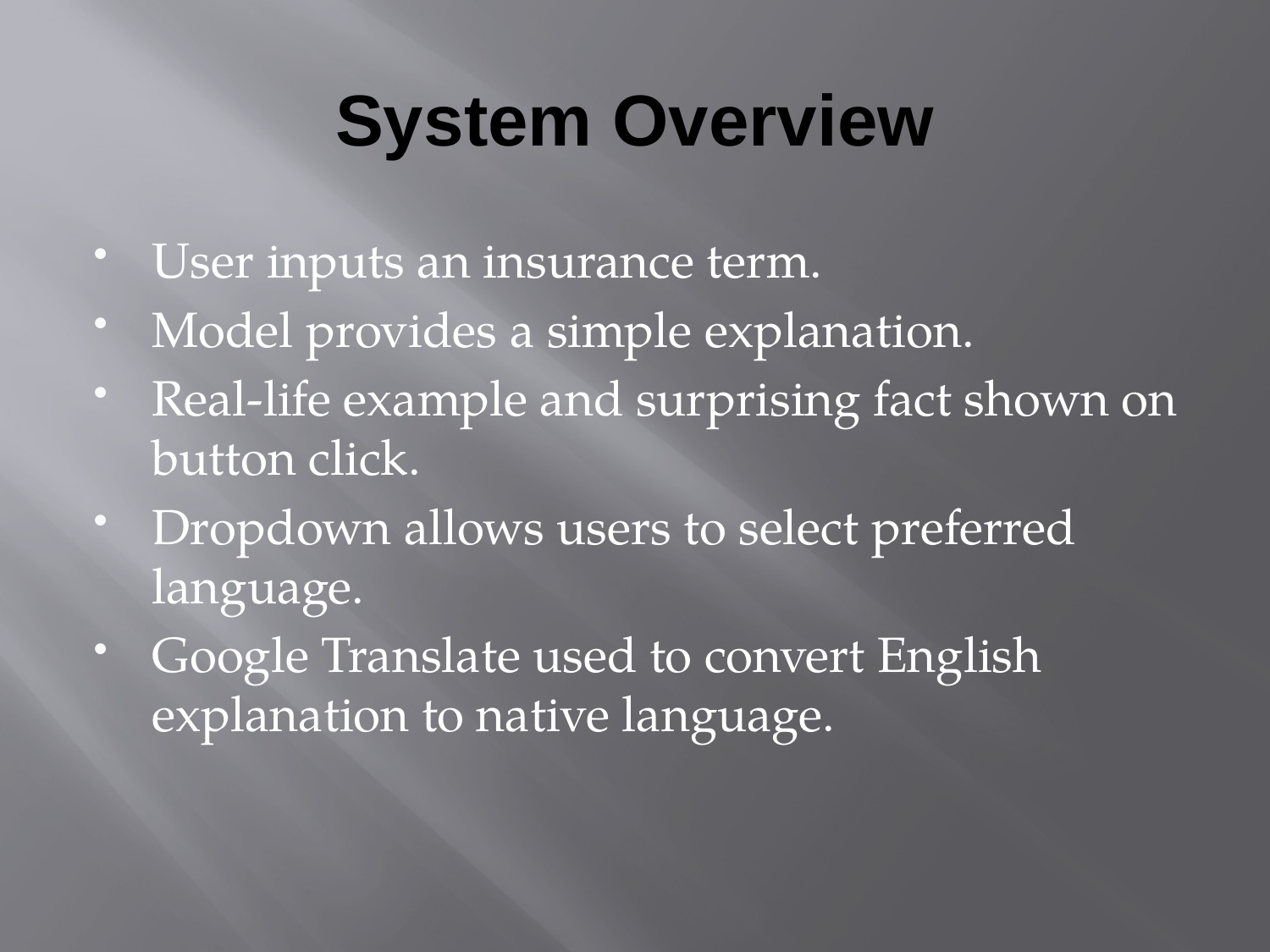

# System Overview
User inputs an insurance term.
Model provides a simple explanation.
Real-life example and surprising fact shown on button click.
Dropdown allows users to select preferred language.
Google Translate used to convert English explanation to native language.